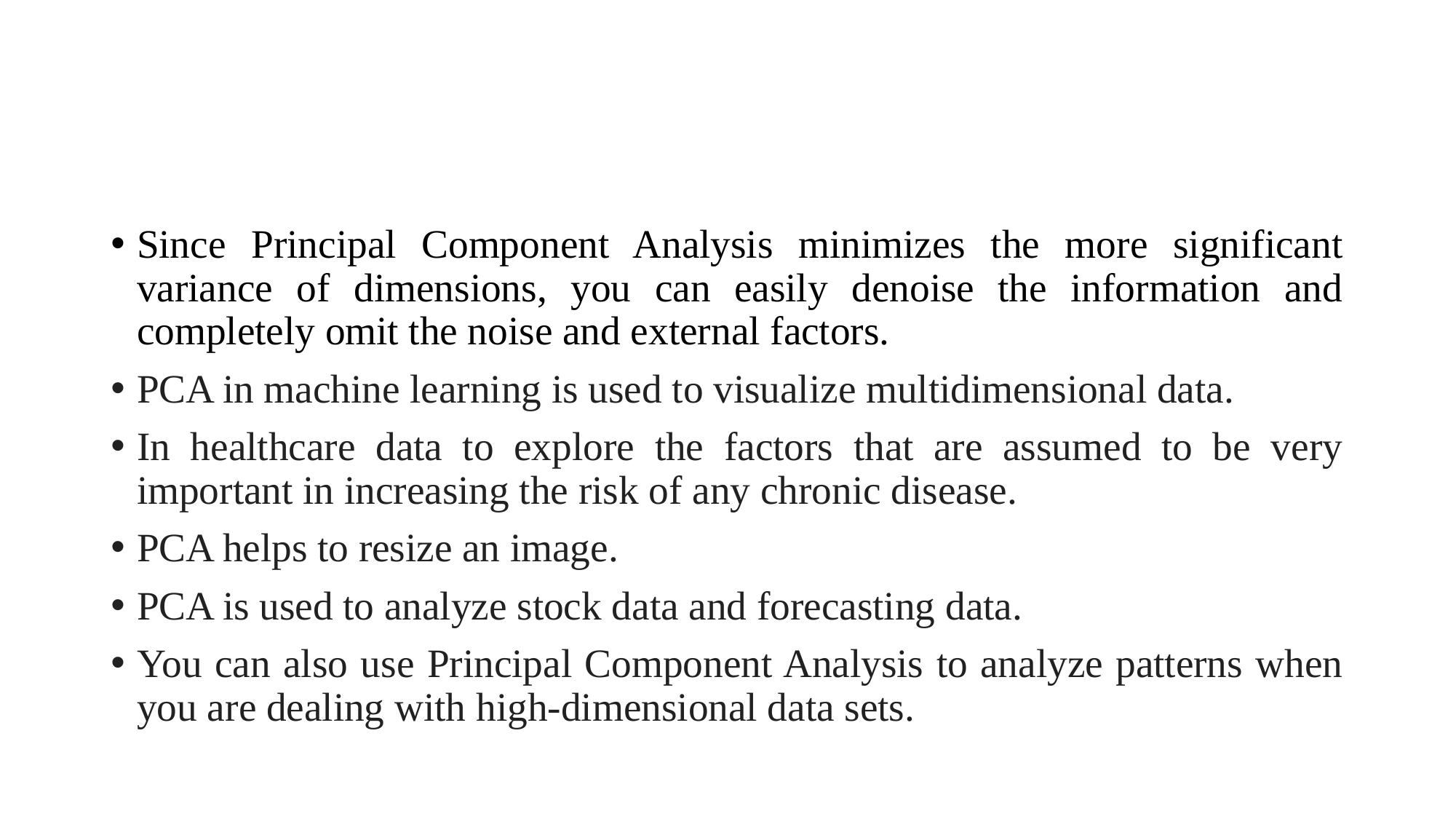

Since Principal Component Analysis minimizes the more significant variance of dimensions, you can easily denoise the information and completely omit the noise and external factors.
PCA in machine learning is used to visualize multidimensional data.
In healthcare data to explore the factors that are assumed to be very important in increasing the risk of any chronic disease.
PCA helps to resize an image.
PCA is used to analyze stock data and forecasting data.
You can also use Principal Component Analysis to analyze patterns when you are dealing with high-dimensional data sets.